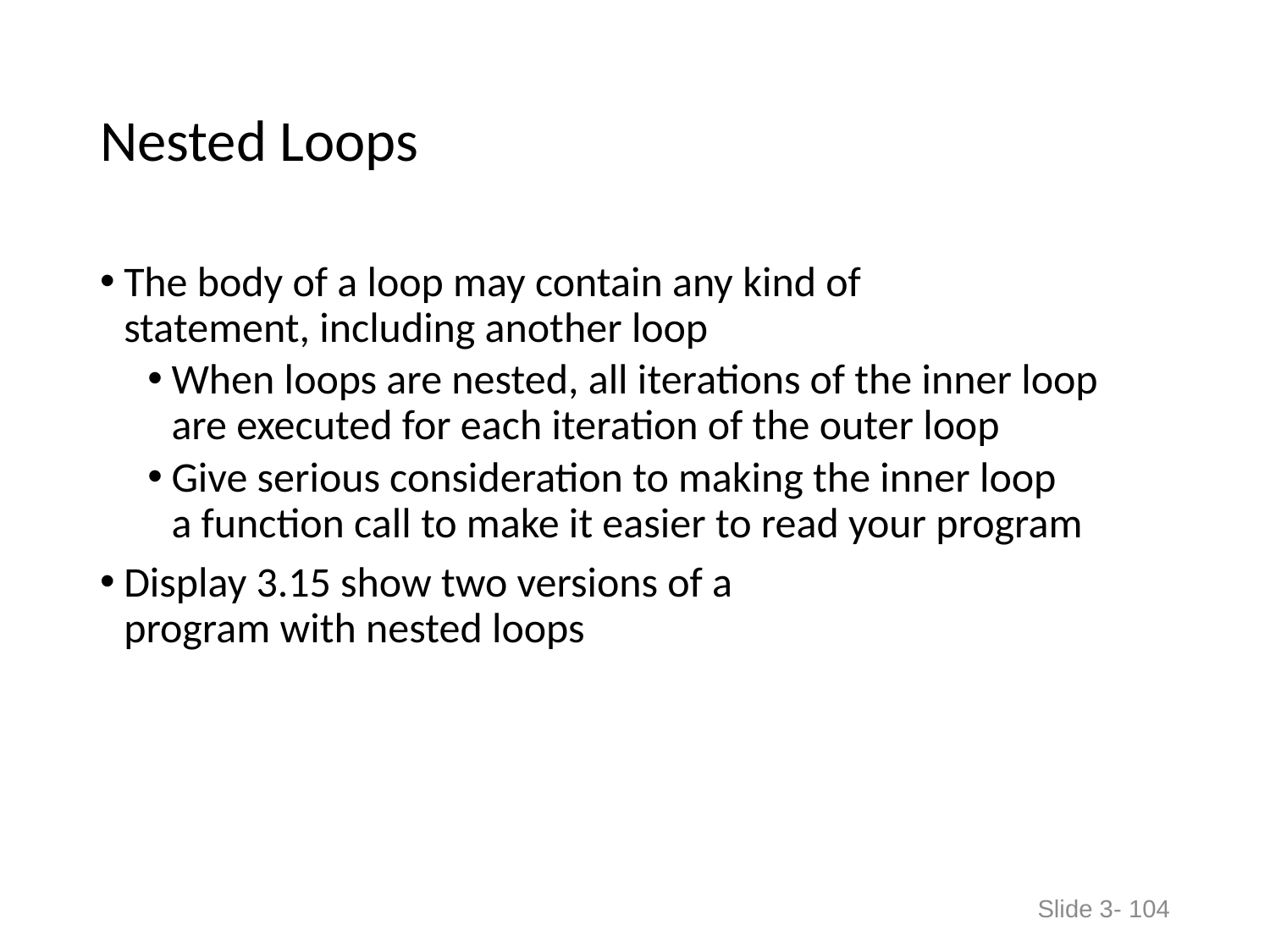

# Nested Loops
The body of a loop may contain any kind of
statement, including another loop
When loops are nested, all iterations of the inner loop
are executed for each iteration of the outer loop
Give serious consideration to making the inner loop
a function call to make it easier to read your program
Display 3.15 show two versions of a
program with nested loops
Slide 3- 104